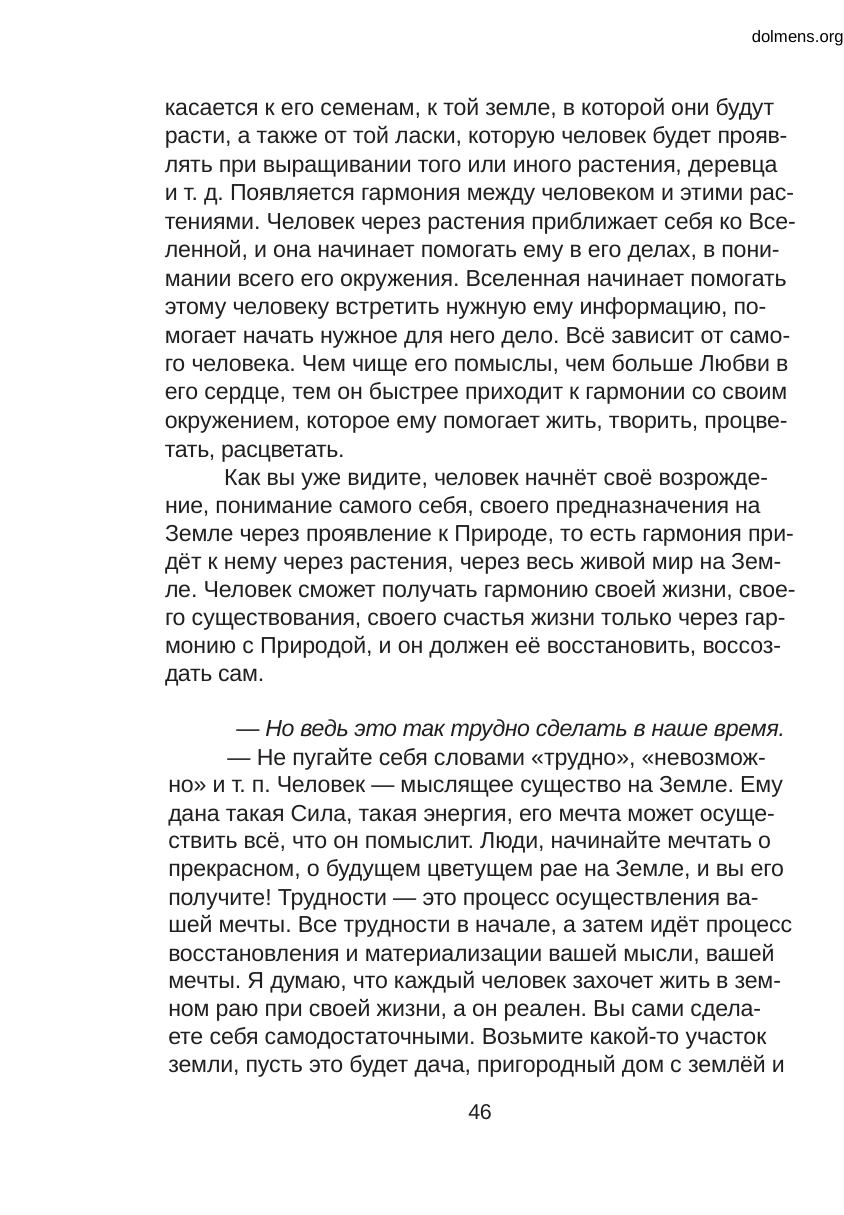

dolmens.org

касается к его семенам, к той земле, в которой они будут
расти, а также от той ласки, которую человек будет прояв-
лять при выращивании того или иного растения, деревца
и т. д. Появляется гармония между человеком и этими рас-
тениями. Человек через растения приближает себя ко Все-
ленной, и она начинает помогать ему в его делах, в пони-
мании всего его окружения. Вселенная начинает помогать
этому человеку встретить нужную ему информацию, по-
могает начать нужное для него дело. Всё зависит от само-
го человека. Чем чище его помыслы, чем больше Любви в
его сердце, тем он быстрее приходит к гармонии со своим
окружением, которое ему помогает жить, творить, процве-
тать, расцветать.

Как вы уже видите, человек начнёт своё возрожде-
ние, понимание самого себя, своего предназначения на
Земле через проявление к Природе, то есть гармония при-
дёт к нему через растения, через весь живой мир на Зем-
ле. Человек сможет получать гармонию своей жизни, свое-
го существования, своего счастья жизни только через гар-
монию с Природой, и он должен её восстановить, воссоз-
дать сам.

— Но ведь это так трудно сделать в наше время.

— Не пугайте себя словами «трудно», «невозмож-
но» и т. п. Человек — мыслящее существо на Земле. Ему
дана такая Сила, такая энергия, его мечта может осуще-
ствить всё, что он помыслит. Люди, начинайте мечтать о
прекрасном, о будущем цветущем рае на Земле, и вы его
получите! Трудности — это процесс осуществления ва-
шей мечты. Все трудности в начале, а затем идёт процесс
восстановления и материализации вашей мысли, вашей
мечты. Я думаю, что каждый человек захочет жить в зем-
ном раю при своей жизни, а он реален. Вы сами сдела-
ете себя самодостаточными. Возьмите какой-то участок
земли, пусть это будет дача, пригородный дом с землёй и

46